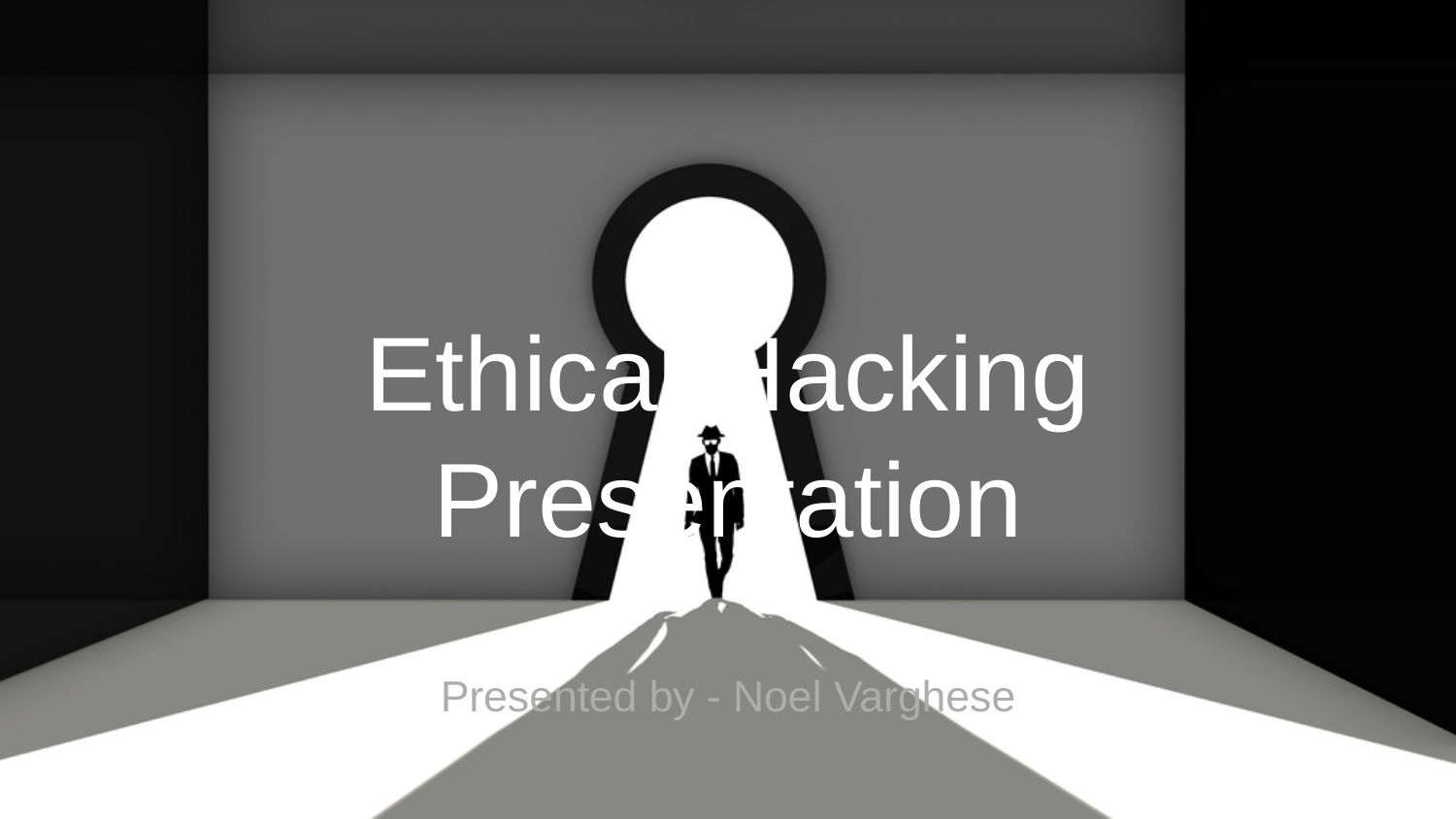

# Ethical Hacking Presentation
Presented by - Noel Varghese